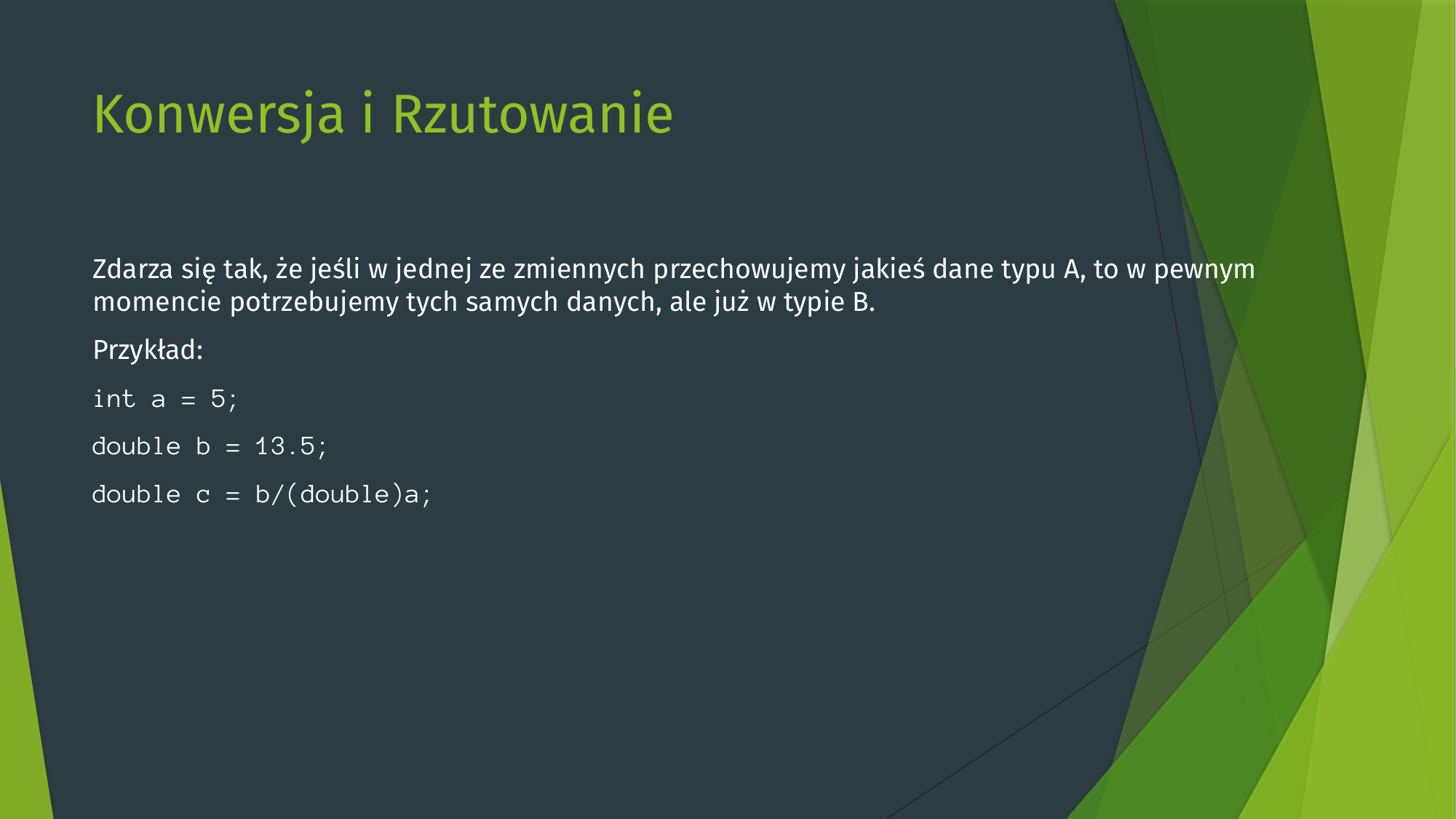

# Konwersja i Rzutowanie
Zdarza się tak, że jeśli w jednej ze zmiennych przechowujemy jakieś dane typu A, to w pewnym momencie potrzebujemy tych samych danych, ale już w typie B.
Przykład:
int a = 5;
double b = 13.5;
double c = b/(double)a;